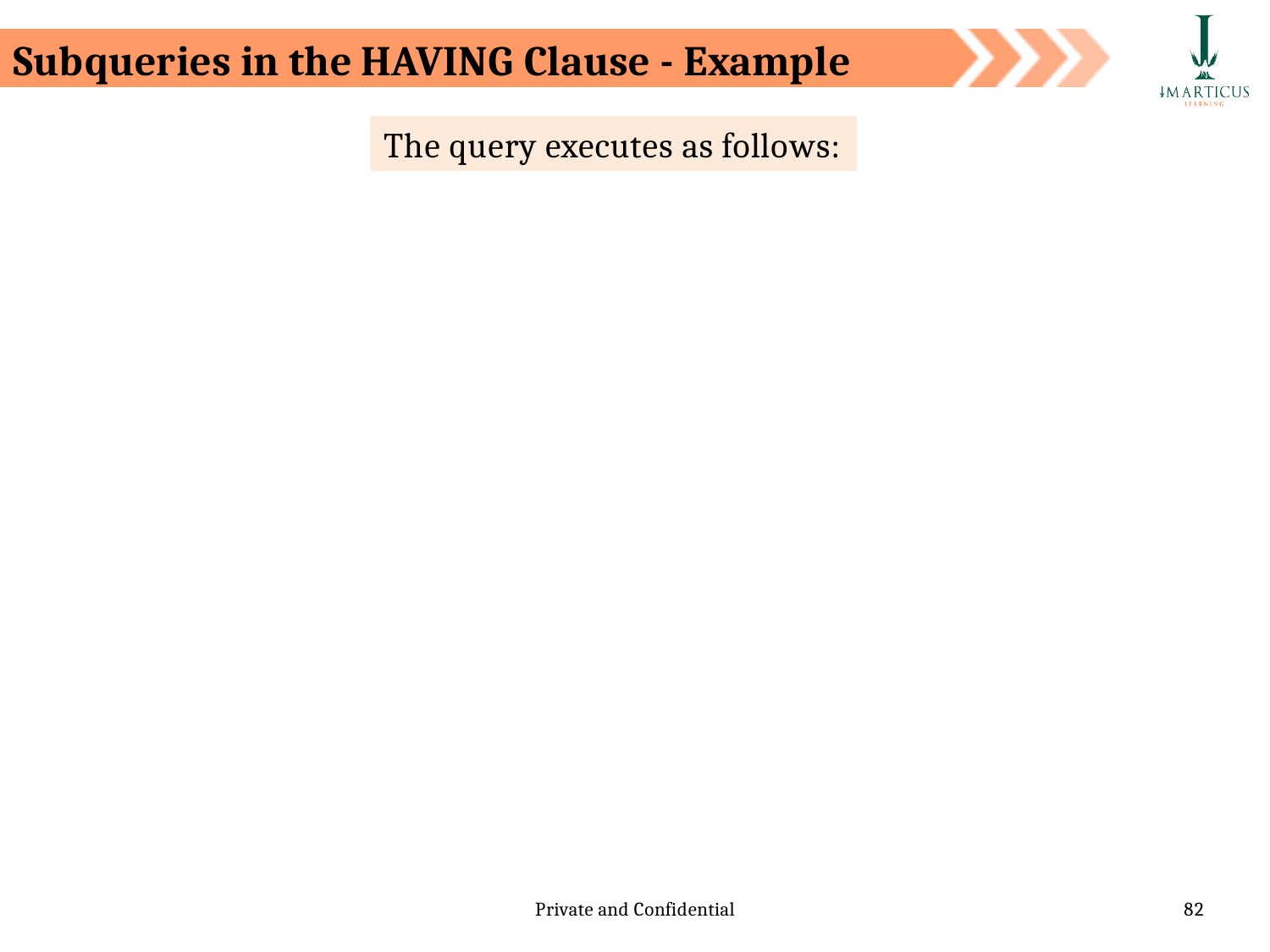

Subqueries in the HAVING Clause - Example

The query executes as follows: